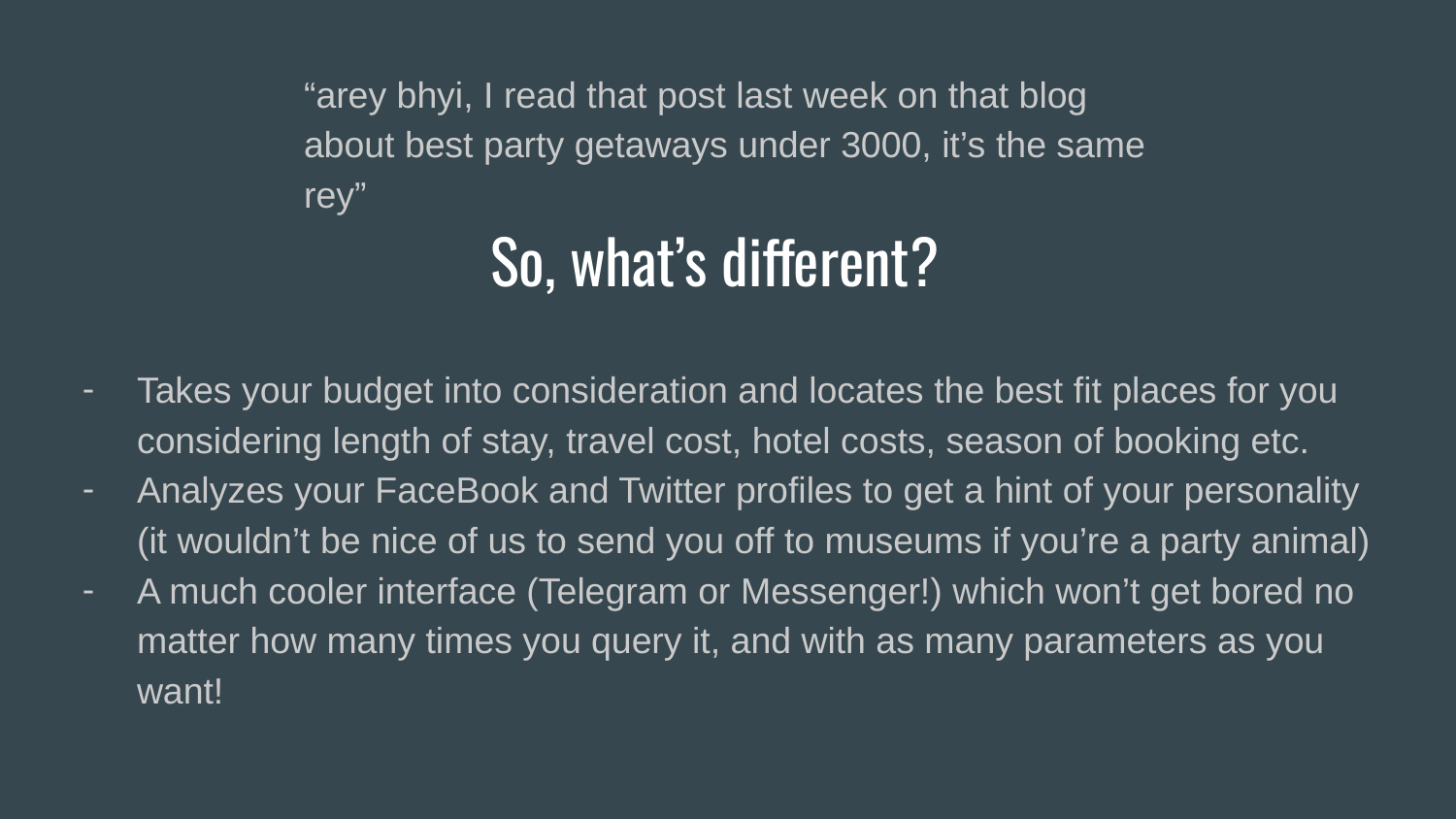

“arey bhyi, I read that post last week on that blog about best party getaways under 3000, it’s the same rey”
# So, what’s different?

Takes your budget into consideration and locates the best fit places for you considering length of stay, travel cost, hotel costs, season of booking etc.
Analyzes your FaceBook and Twitter profiles to get a hint of your personality (it wouldn’t be nice of us to send you off to museums if you’re a party animal)
A much cooler interface (Telegram or Messenger!) which won’t get bored no matter how many times you query it, and with as many parameters as you want!